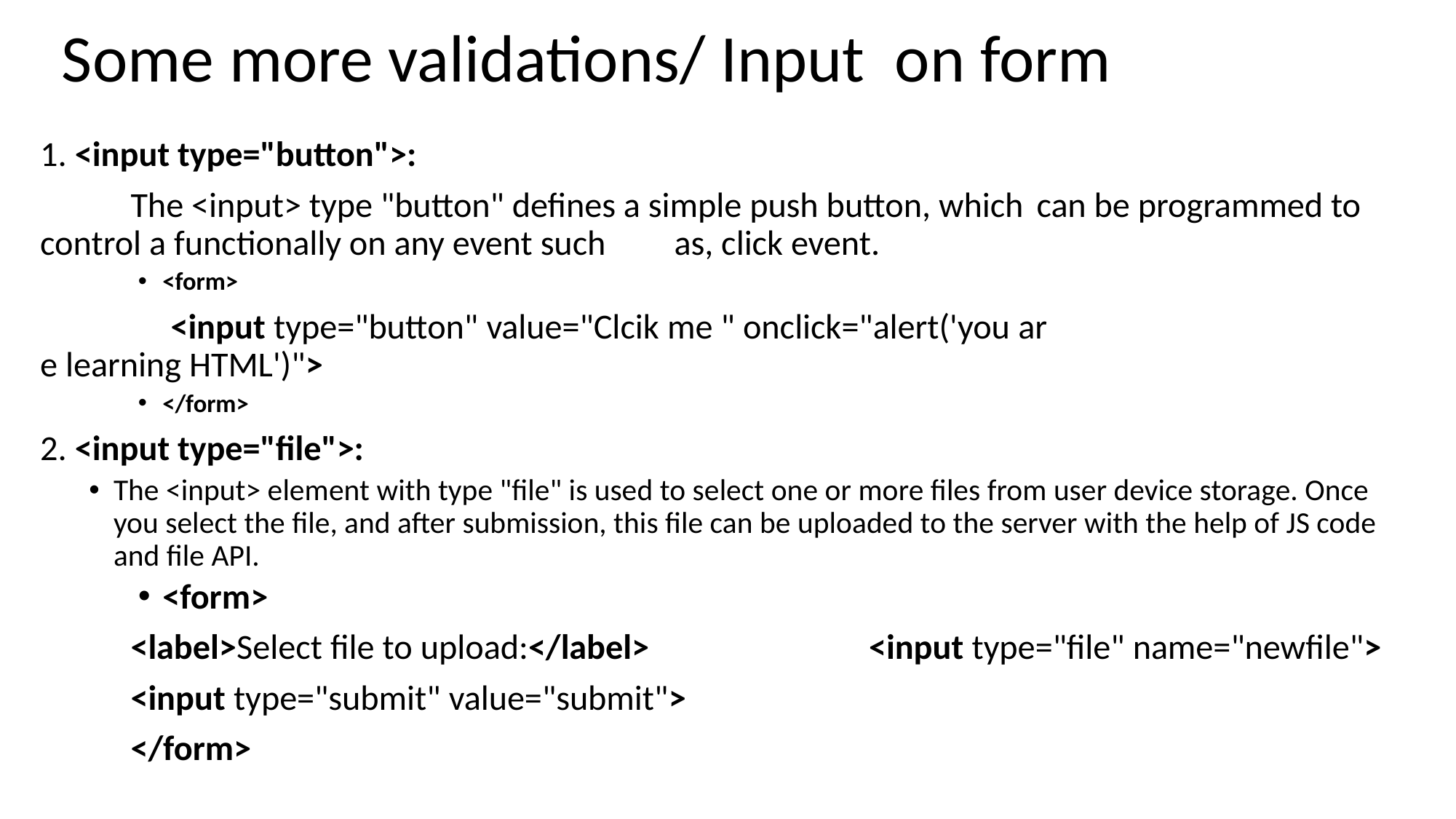

# Some more validations/ Input  on form
1. <input type="button">:
	The <input> type "button" defines a simple push button, which 	can be programmed to control a functionally on any event such 	as, click event.
<form>
	     <input type="button" value="Clcik me " onclick="alert('you ar		e learning HTML')">
</form>
2. <input type="file">:
The <input> element with type "file" is used to select one or more files from user device storage. Once you select the file, and after submission, this file can be uploaded to the server with the help of JS code and file API.
<form>
		<label>Select file to upload:</label>  	     					             <input type="file" name="newfile">
		<input type="submit" value="submit">
	</form>